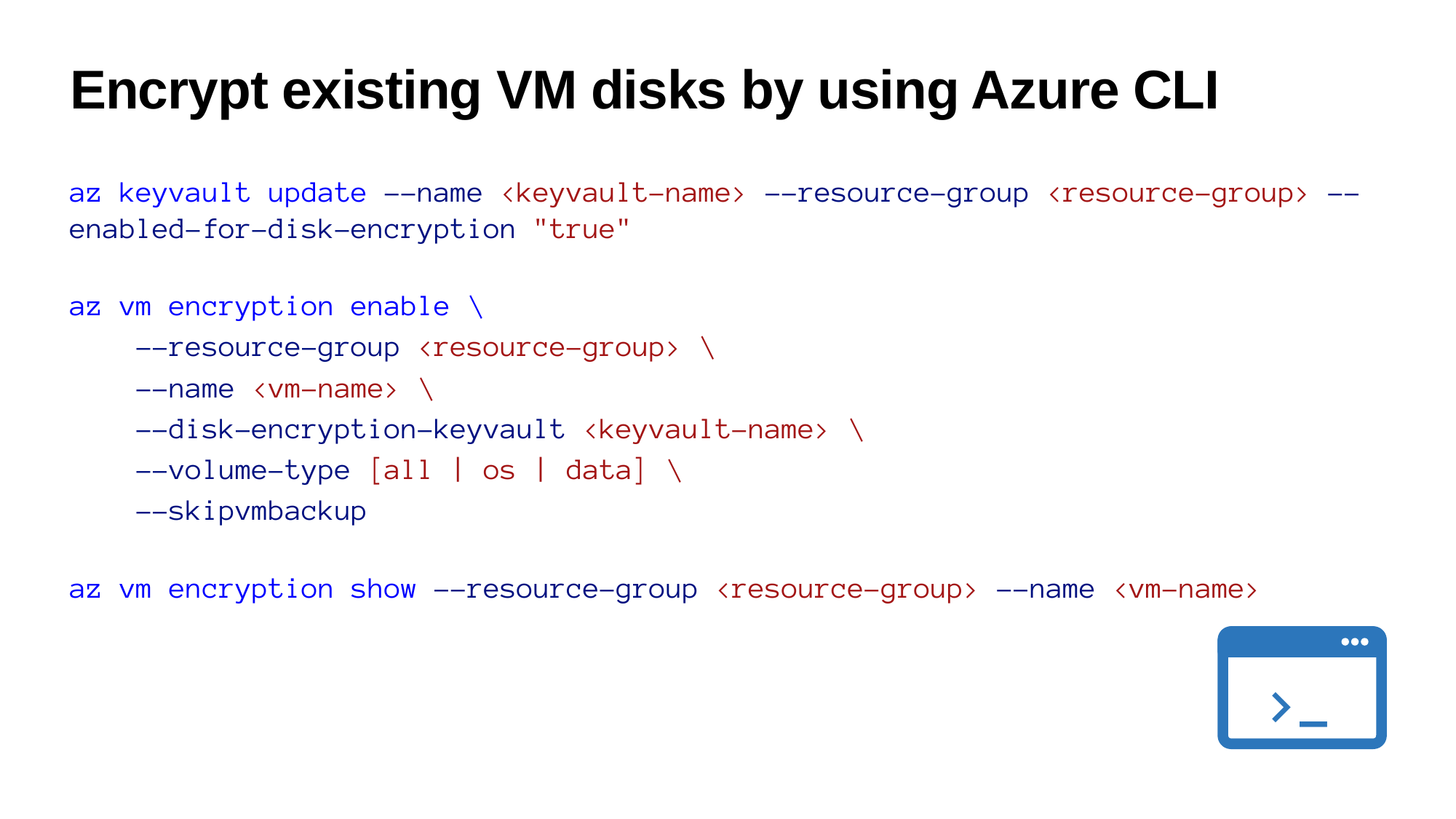

# Encrypt existing VM disks by using Azure CLI
az keyvault update --name <keyvault-name> --resource-group <resource-group> --enabled-for-disk-encryption "true"
az vm encryption enable \
    --resource-group <resource-group> \
    --name <vm-name> \
    --disk-encryption-keyvault <keyvault-name> \
    --volume-type [all | os | data] \
    --skipvmbackup
az vm encryption show --resource-group <resource-group> --name <vm-name>